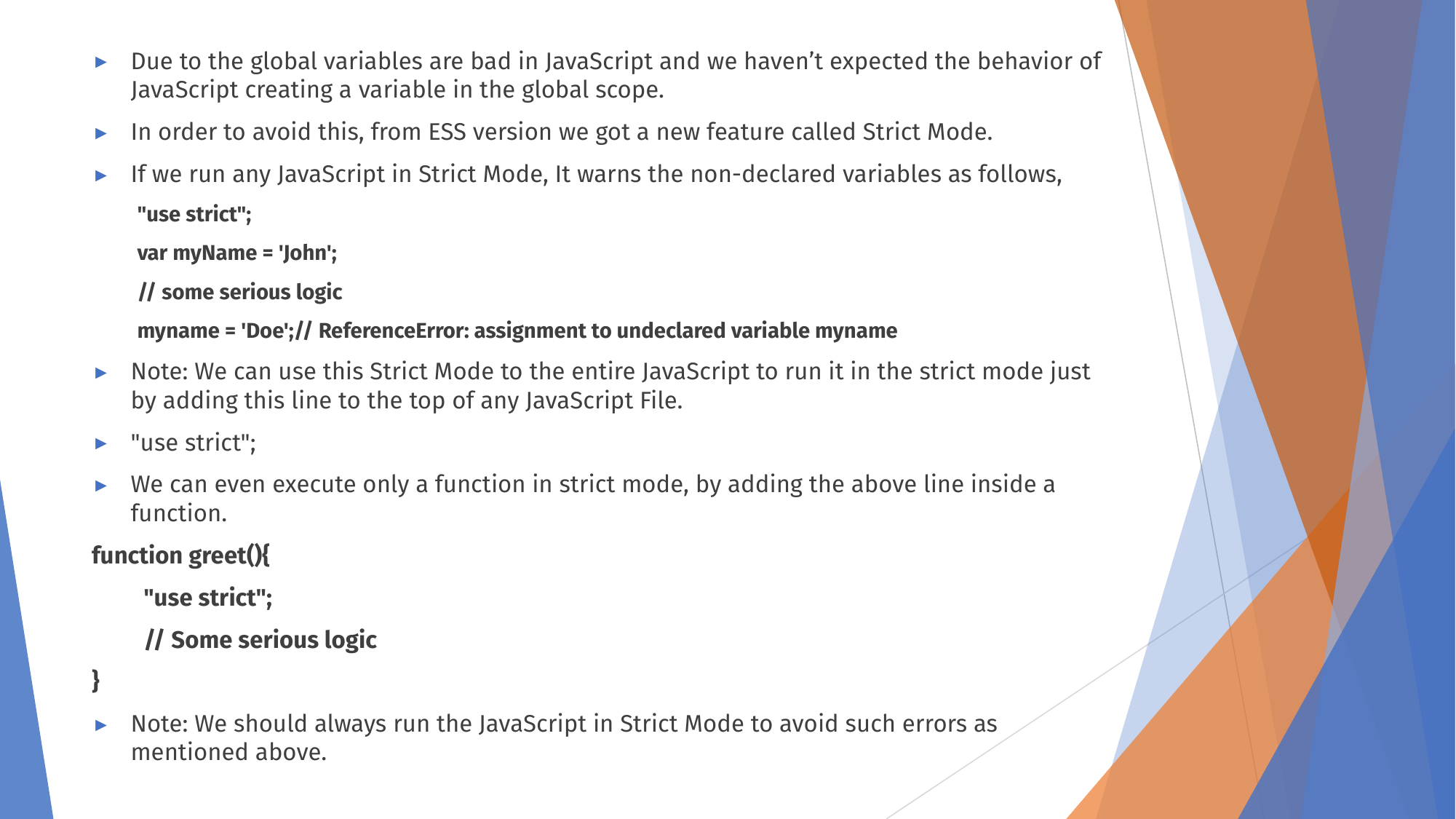

Due to the global variables are bad in JavaScript and we haven’t expected the behavior of JavaScript creating a variable in the global scope.
In order to avoid this, from ESS version we got a new feature called Strict Mode.
If we run any JavaScript in Strict Mode, It warns the non-declared variables as follows,
"use strict";
var myName = 'John';
// some serious logic
myname = 'Doe';// ReferenceError: assignment to undeclared variable myname
Note: We can use this Strict Mode to the entire JavaScript to run it in the strict mode just by adding this line to the top of any JavaScript File.
"use strict";
We can even execute only a function in strict mode, by adding the above line inside a function.
function greet(){
"use strict";
// Some serious logic
}
Note: We should always run the JavaScript in Strict Mode to avoid such errors as mentioned above.